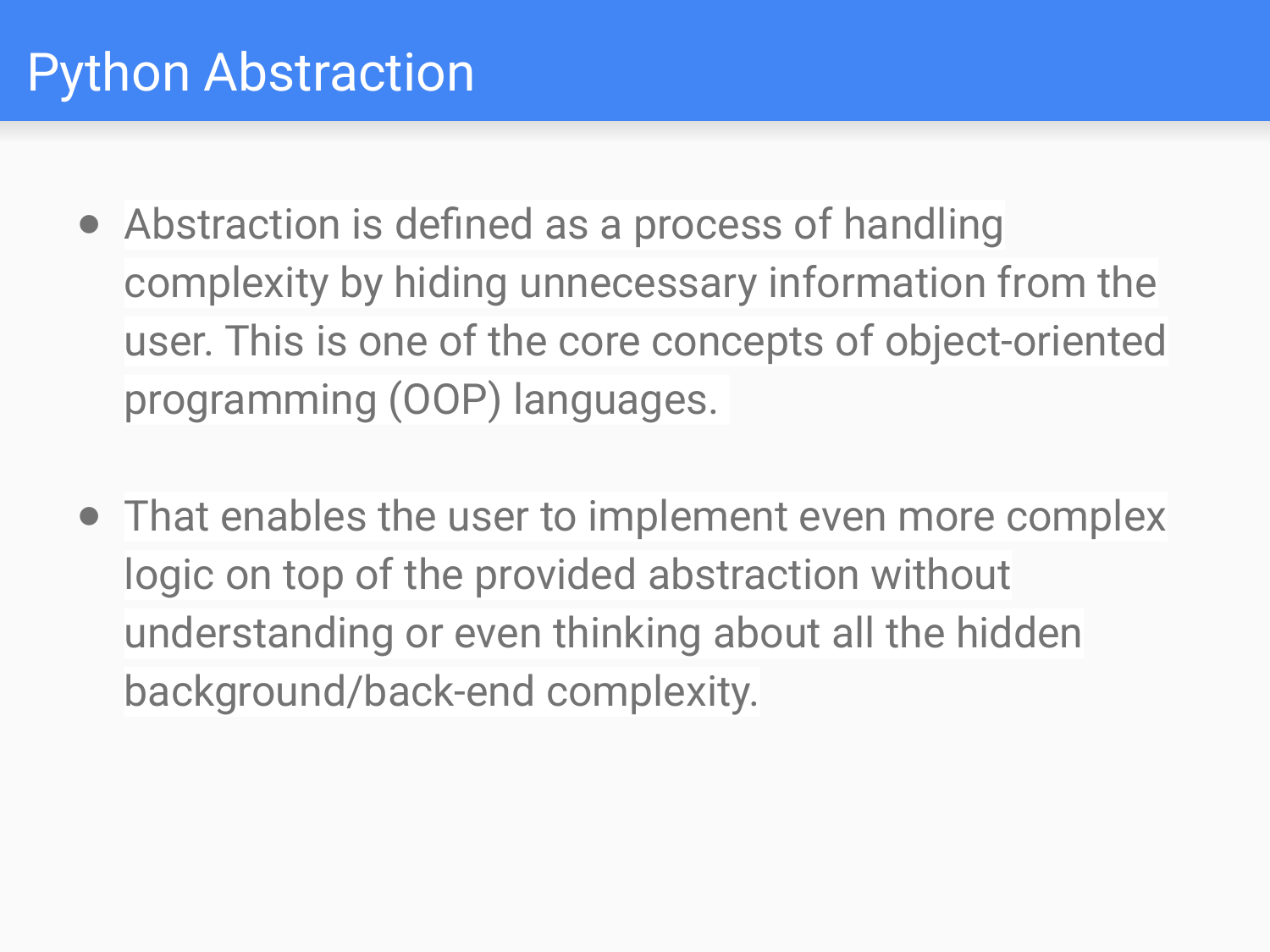

# Python Abstraction
Abstraction is defined as a process of handling complexity by hiding unnecessary information from the user. This is one of the core concepts of object-oriented programming (OOP) languages.

That enables the user to implement even more complex logic on top of the provided abstraction without understanding or even thinking about all the hidden background/back-end complexity.